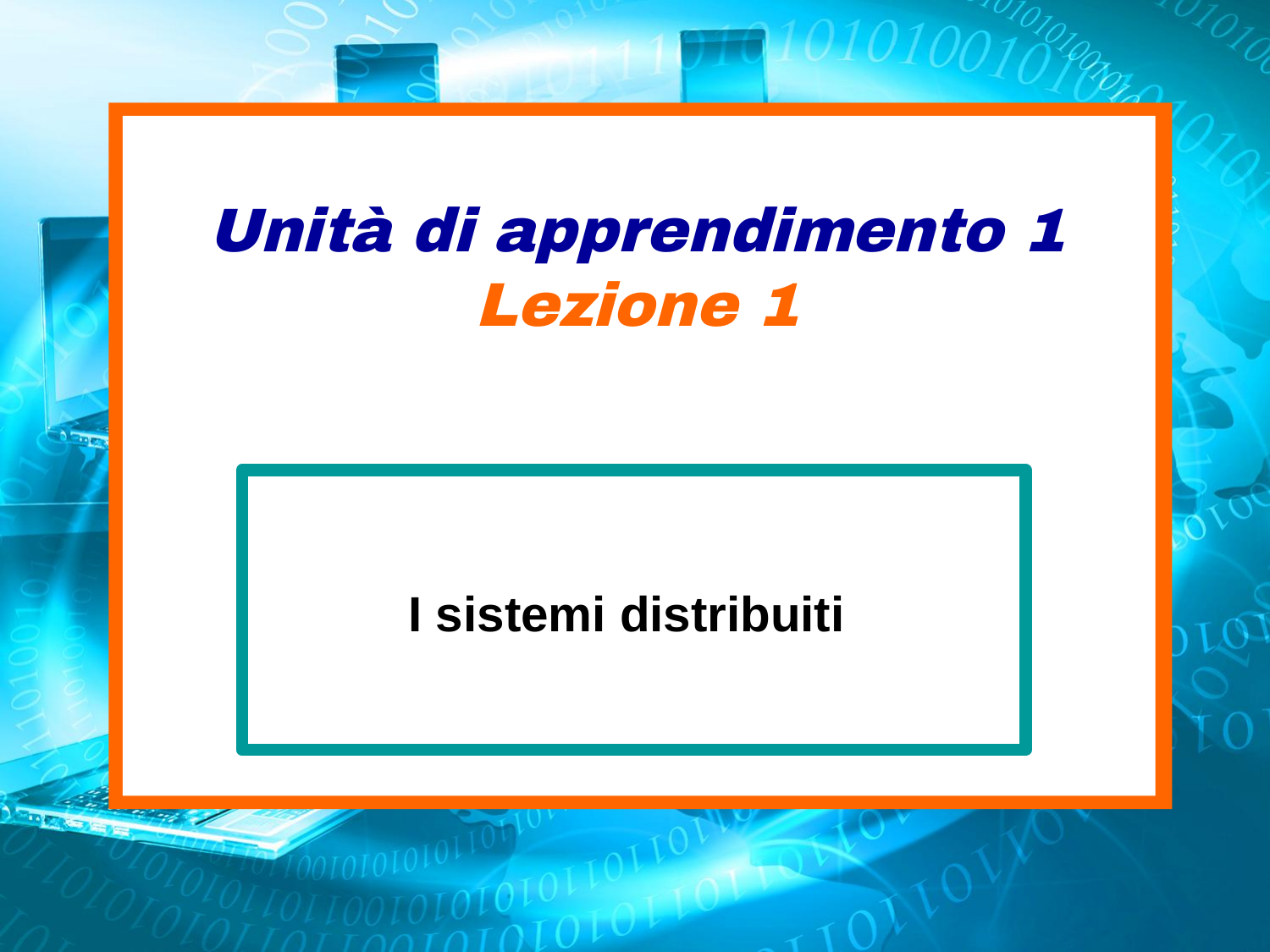

# Unità di apprendimento 1 Lezione 1
I sistemi distribuiti